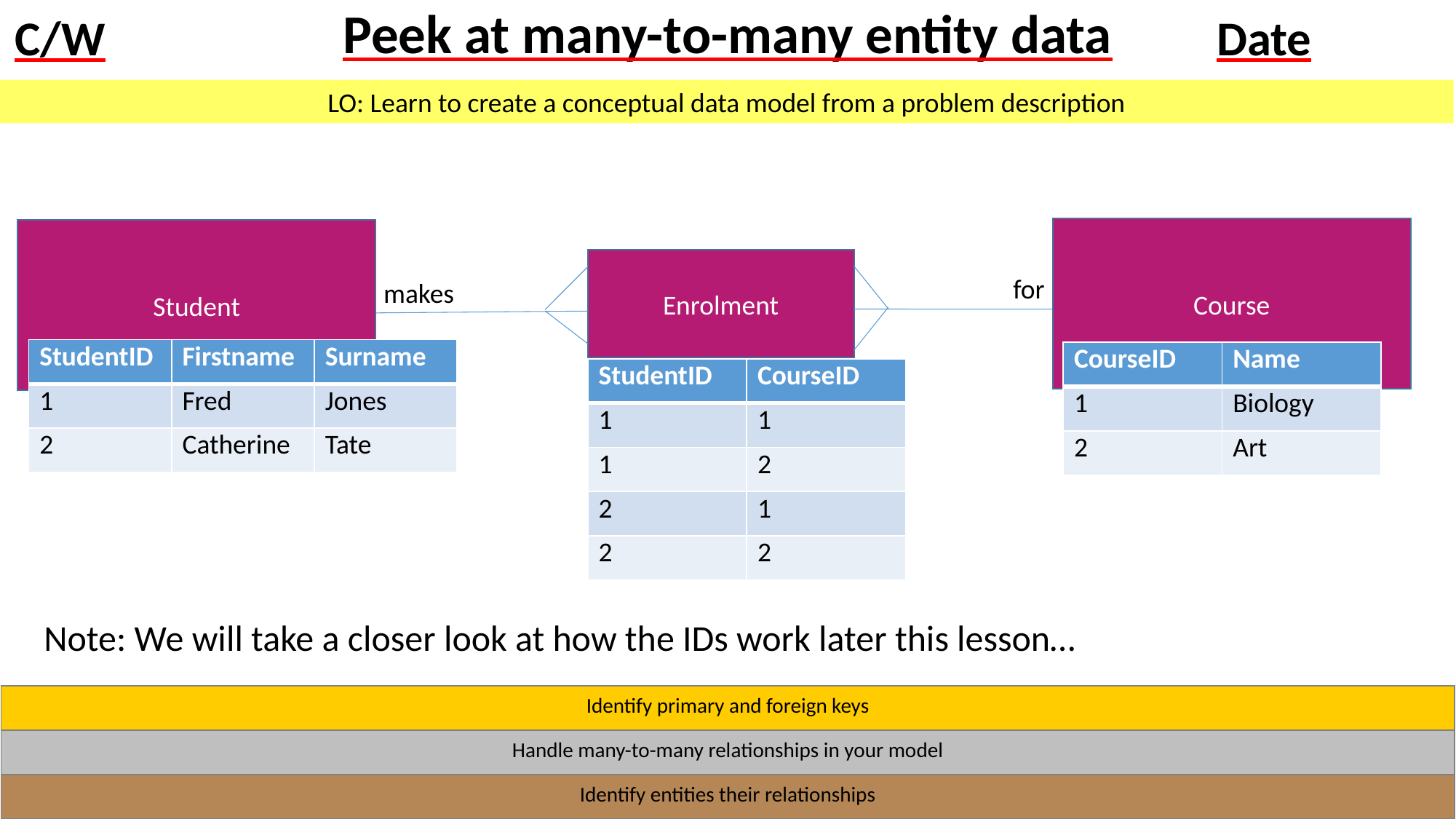

# Peek at many-to-many entity data

Course
Student
Enrolment
for
makes
| StudentID | Firstname | Surname |
| --- | --- | --- |
| 1 | Fred | Jones |
| 2 | Catherine | Tate |
| CourseID | Name |
| --- | --- |
| 1 | Biology |
| 2 | Art |
| StudentID | CourseID |
| --- | --- |
| 1 | 1 |
| 1 | 2 |
| 2 | 1 |
| 2 | 2 |
Note: We will take a closer look at how the IDs work later this lesson…